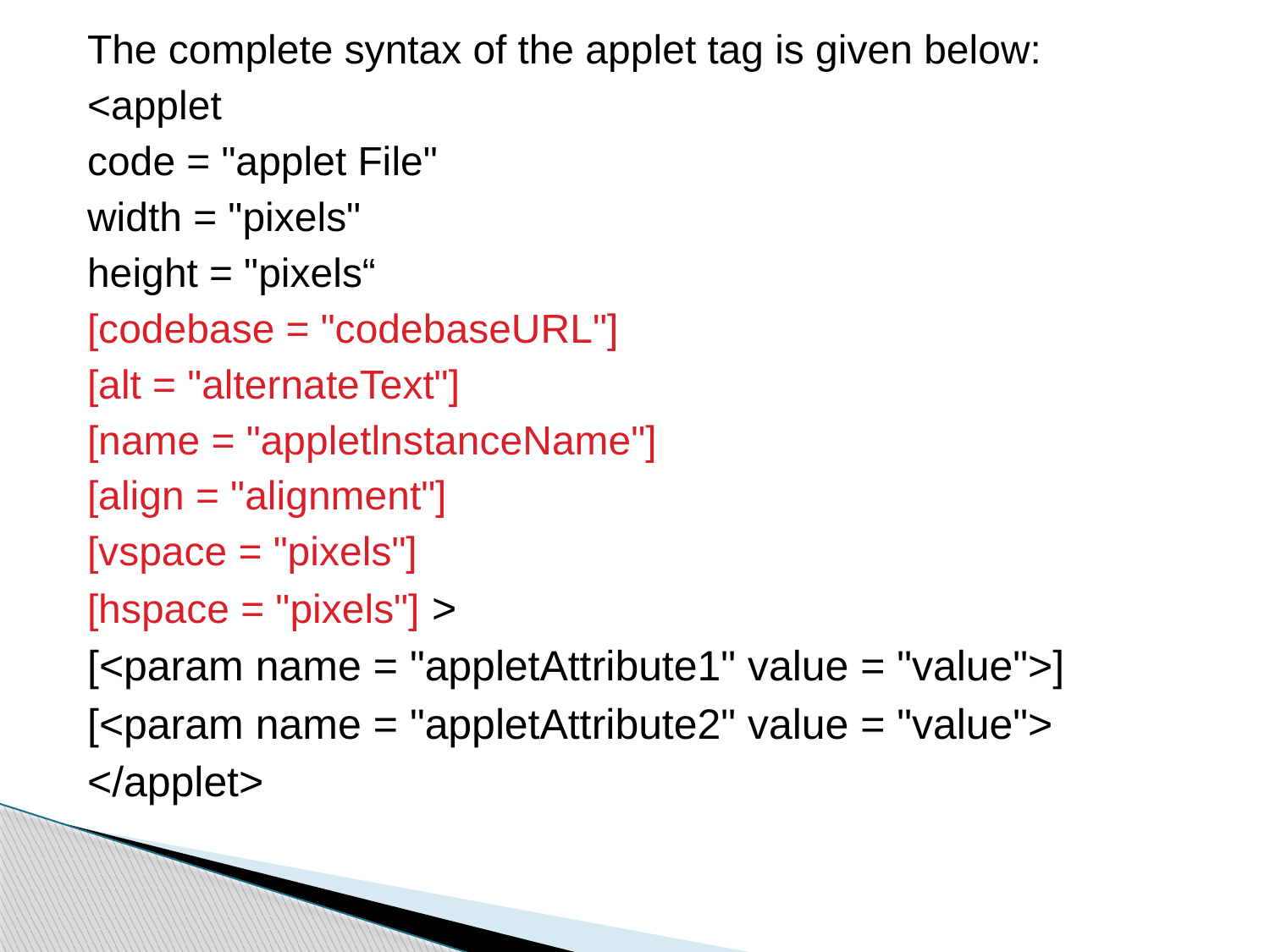

The complete syntax of the applet tag is given below:
<applet
code = "applet File"
width = "pixels"
height = "pixels“
[codebase = "codebaseURL"]
[alt = "alternateText"]
[name = "appletlnstanceName"]
[align = "alignment"]
[vspace = "pixels"]
[hspace = "pixels"] >
[<param name = "appletAttribute1" value = "value">]
[<param name = "appletAttribute2" value = "value">
</applet>